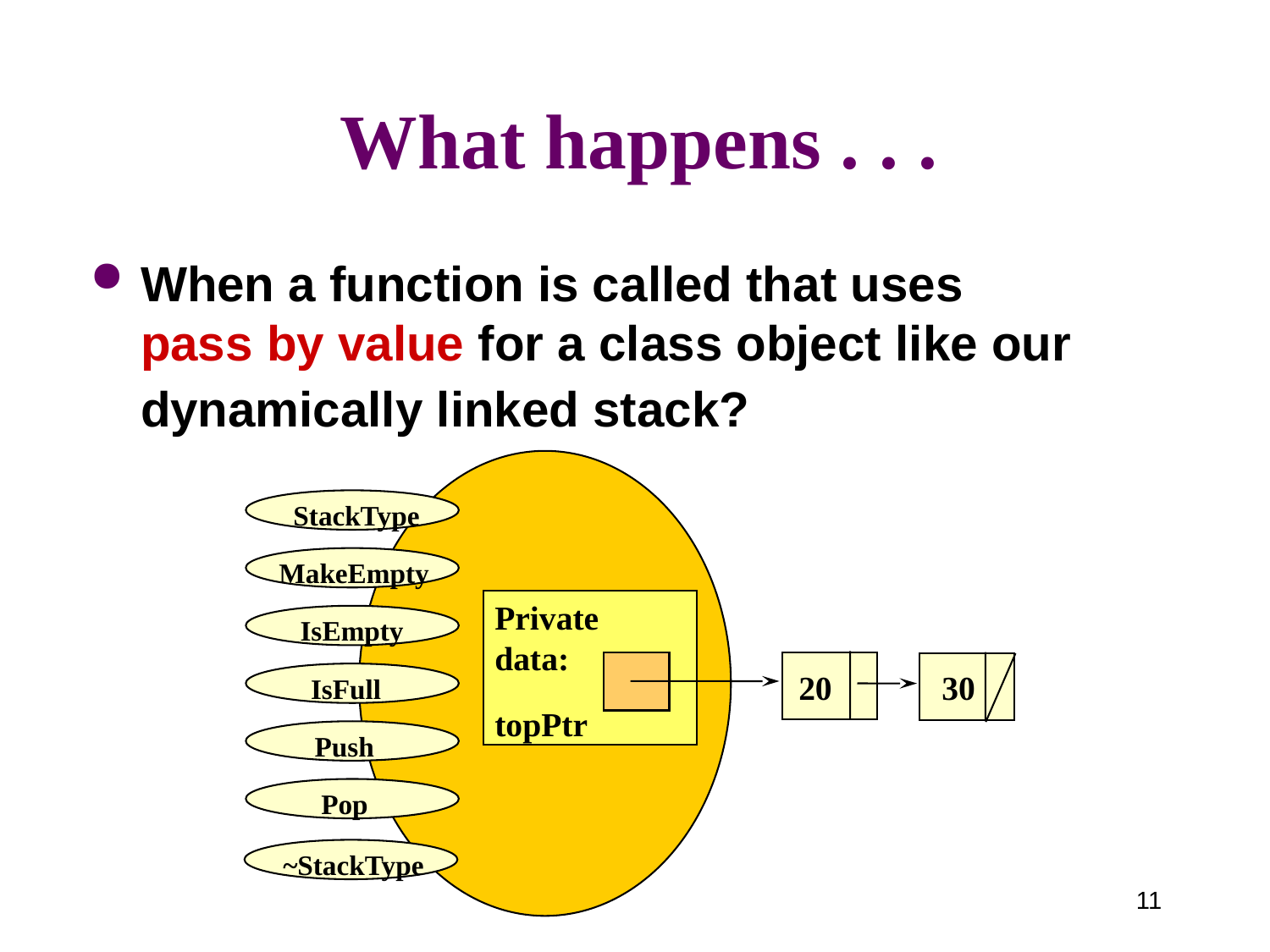

# What happens . . .
When a function is called that uses       pass by value for a class object like our dynamically linked stack?

StackType

MakeEmpty

Private data:

topPtr

IsEmpty

 20             30

IsFull

Push

Pop

~StackType
11